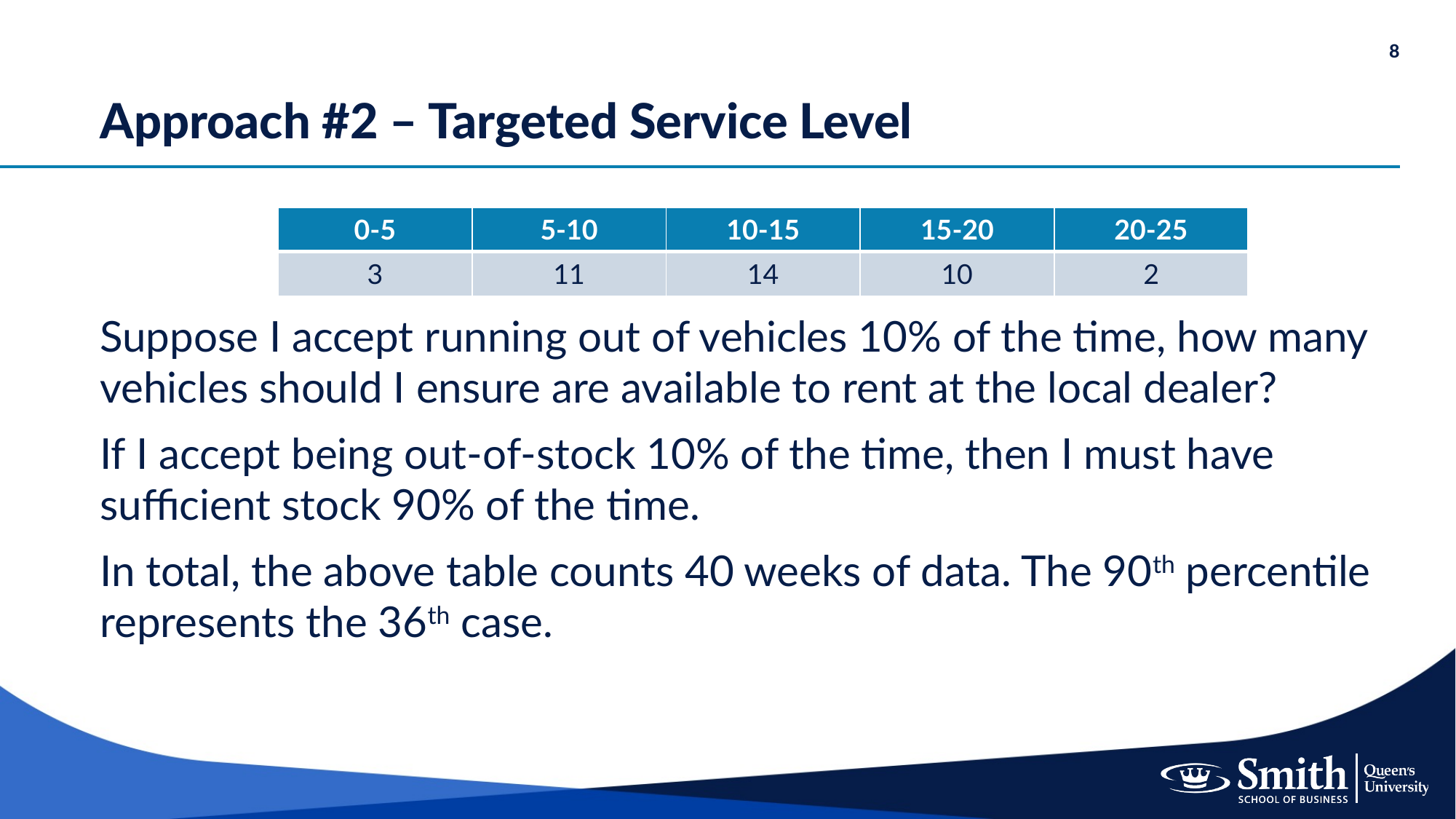

# Approach #2 – Targeted Service Level
| 0-5 | 5-10 | 10-15 | 15-20 | 20-25 |
| --- | --- | --- | --- | --- |
| 3 | 11 | 14 | 10 | 2 |

Suppose I accept running out of vehicles 10% of the time, how many vehicles should I ensure are available to rent at the local dealer?
If I accept being out-of-stock 10% of the time, then I must have sufficient stock 90% of the time.
In total, the above table counts 40 weeks of data. The 90th percentile represents the 36th case.